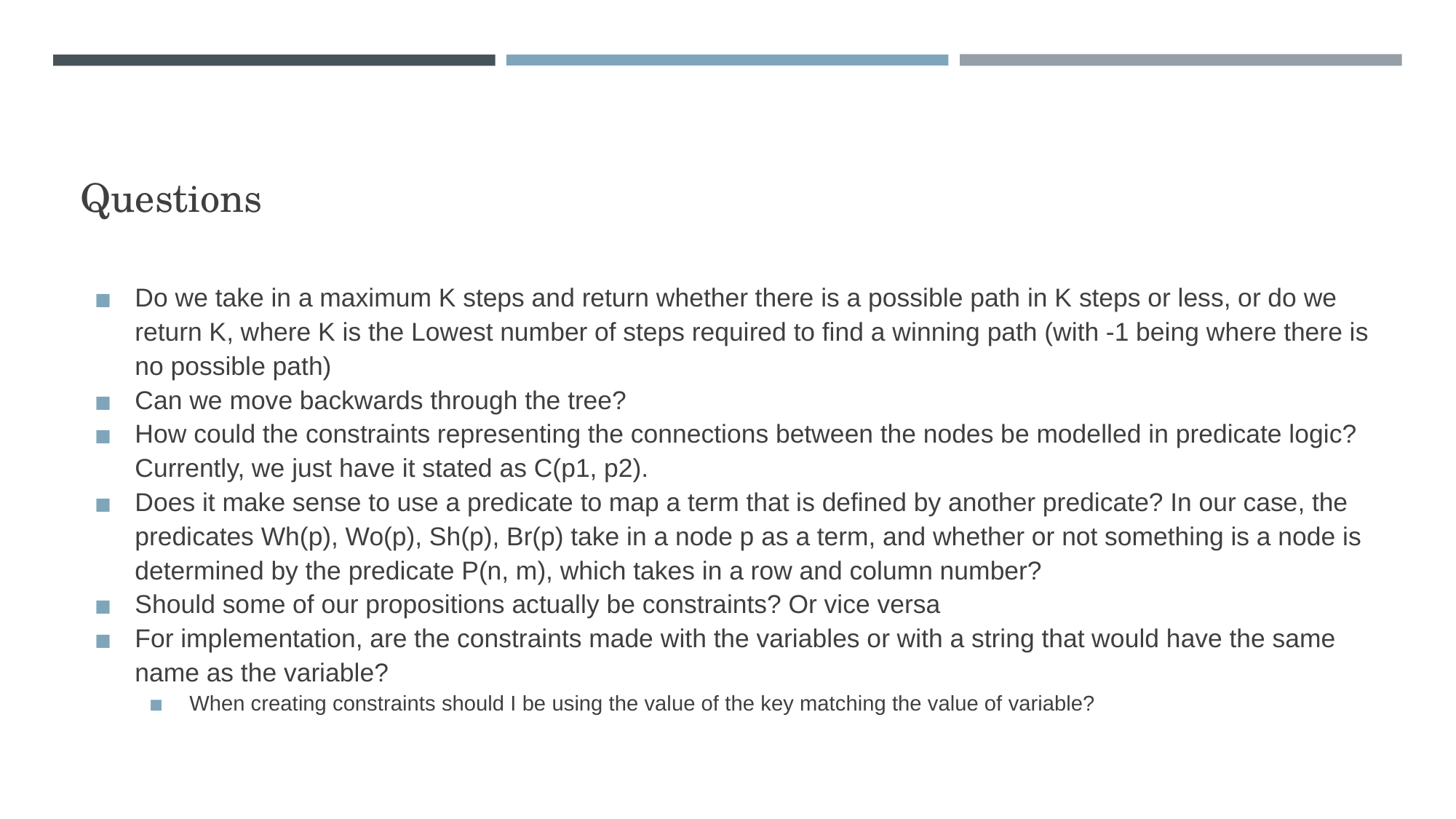

# Questions
Do we take in a maximum K steps and return whether there is a possible path in K steps or less, or do we return K, where K is the Lowest number of steps required to find a winning path (with -1 being where there is no possible path)
Can we move backwards through the tree?
How could the constraints representing the connections between the nodes be modelled in predicate logic? Currently, we just have it stated as C(p1, p2).
Does it make sense to use a predicate to map a term that is defined by another predicate? In our case, the predicates Wh(p), Wo(p), Sh(p), Br(p) take in a node p as a term, and whether or not something is a node is determined by the predicate P(n, m), which takes in a row and column number?
Should some of our propositions actually be constraints? Or vice versa
For implementation, are the constraints made with the variables or with a string that would have the same name as the variable?
When creating constraints should I be using the value of the key matching the value of variable?